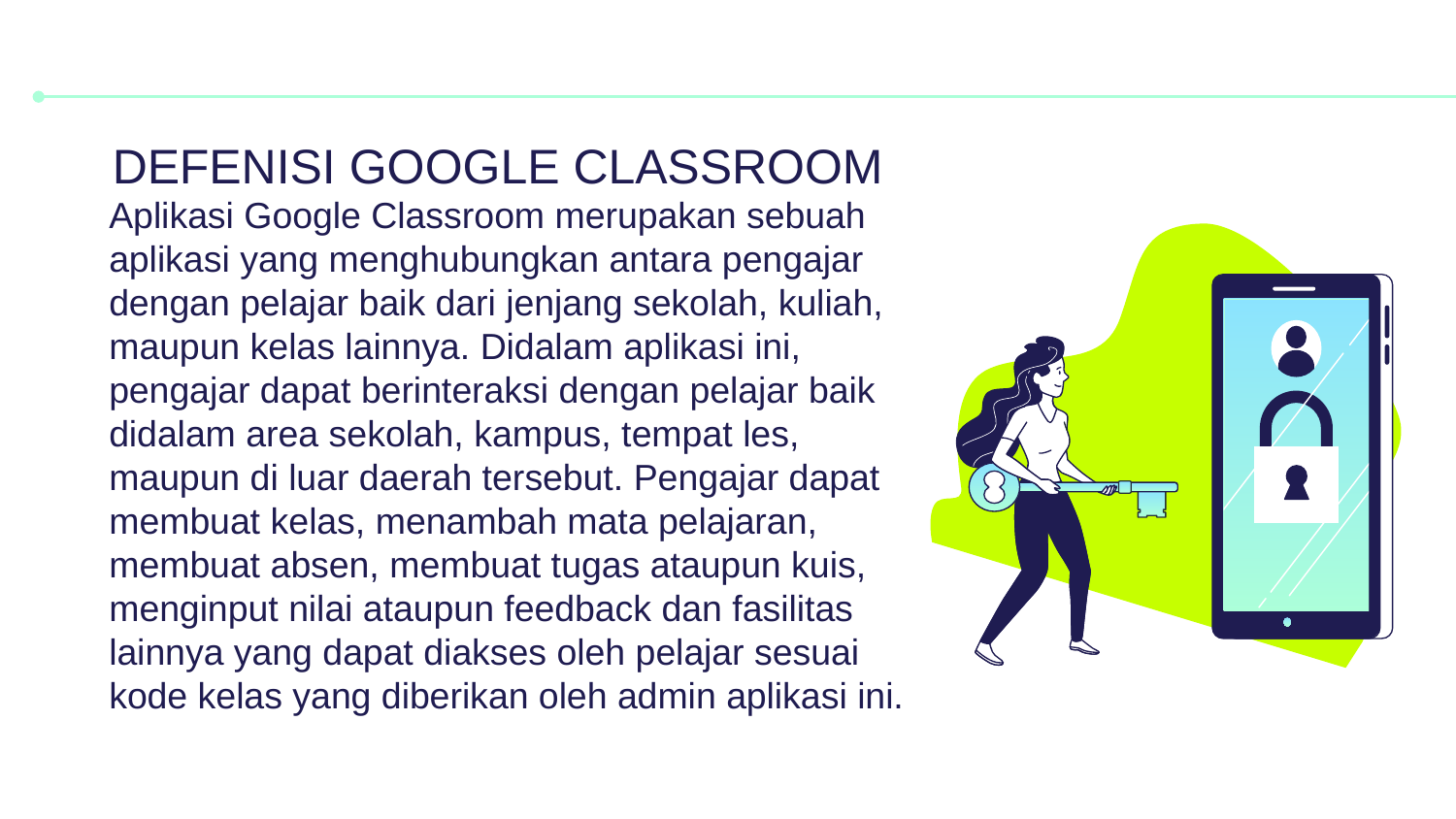

# DEFENISI GOOGLE CLASSROOM
Aplikasi Google Classroom merupakan sebuah aplikasi yang menghubungkan antara pengajar dengan pelajar baik dari jenjang sekolah, kuliah, maupun kelas lainnya. Didalam aplikasi ini, pengajar dapat berinteraksi dengan pelajar baik didalam area sekolah, kampus, tempat les, maupun di luar daerah tersebut. Pengajar dapat membuat kelas, menambah mata pelajaran, membuat absen, membuat tugas ataupun kuis, menginput nilai ataupun feedback dan fasilitas lainnya yang dapat diakses oleh pelajar sesuai kode kelas yang diberikan oleh admin aplikasi ini.